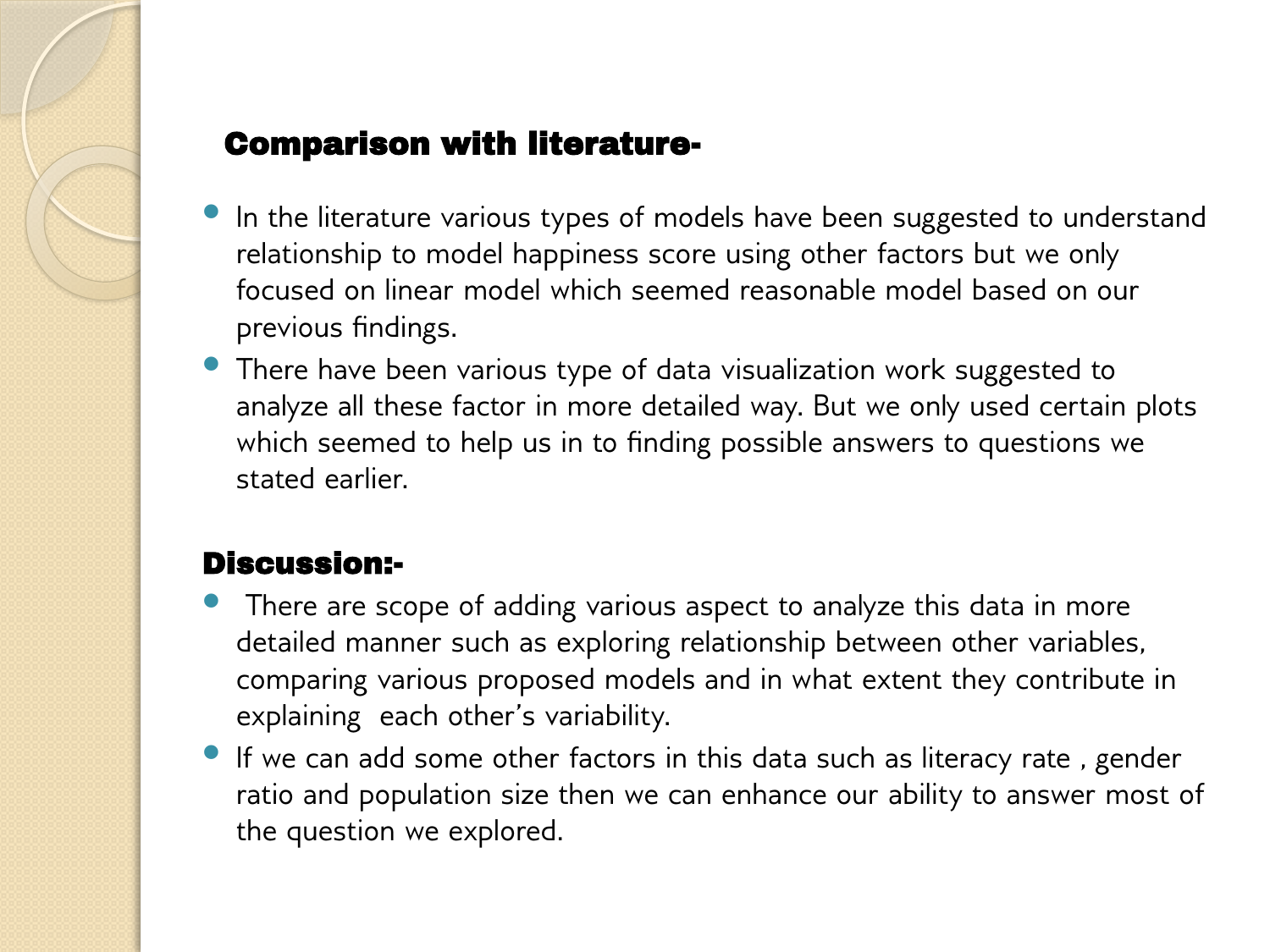

Comparison with literature-
In the literature various types of models have been suggested to understand relationship to model happiness score using other factors but we only focused on linear model which seemed reasonable model based on our previous findings.
There have been various type of data visualization work suggested to analyze all these factor in more detailed way. But we only used certain plots which seemed to help us in to finding possible answers to questions we stated earlier.

Discussion:-
 There are scope of adding various aspect to analyze this data in more detailed manner such as exploring relationship between other variables, comparing various proposed models and in what extent they contribute in explaining  each other’s variability.
If we can add some other factors in this data such as literacy rate , gender ratio and population size then we can enhance our ability to answer most of the question we explored.